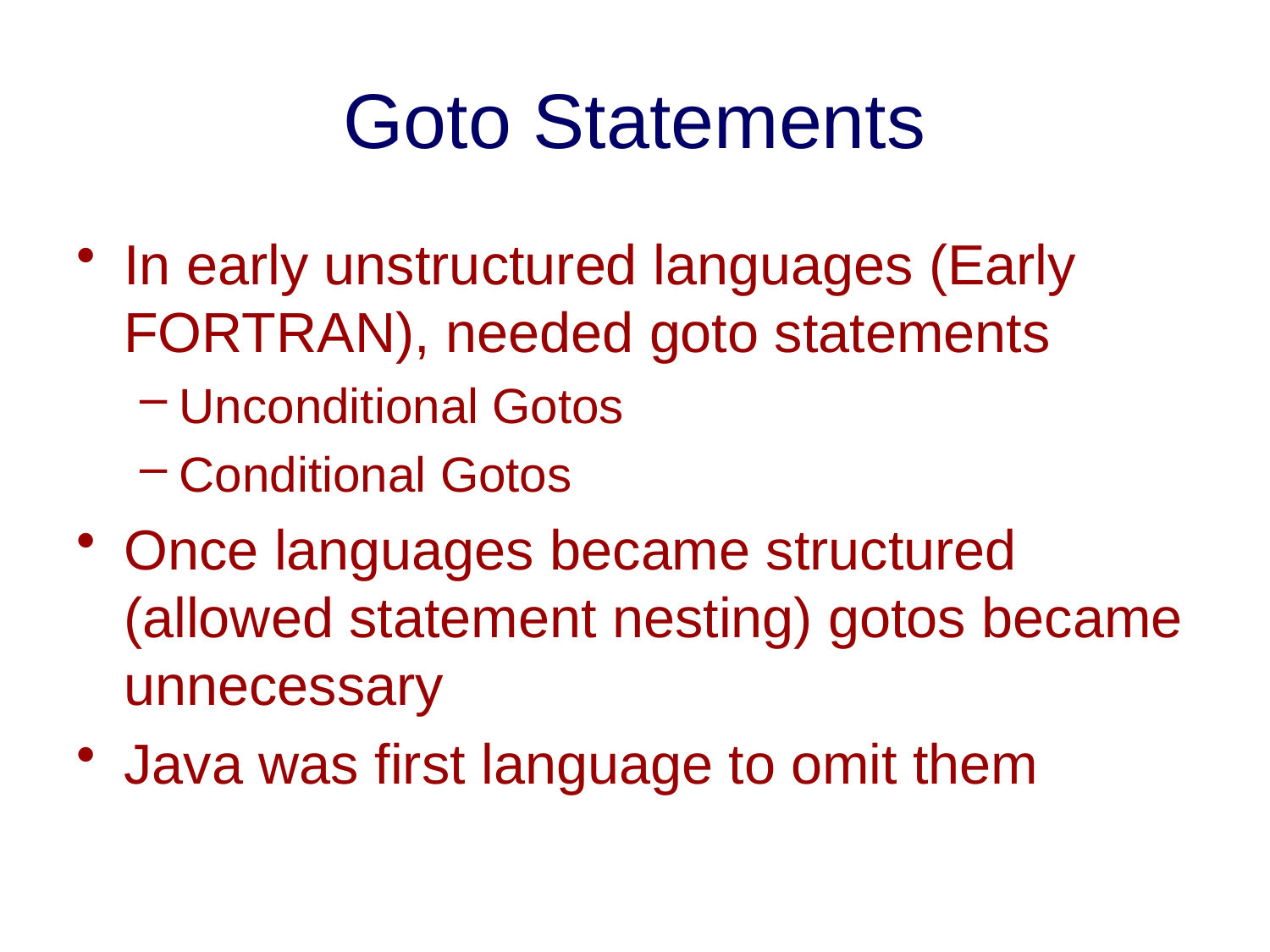

# Goto Statements
In early unstructured languages (Early FORTRAN), needed goto statements
Unconditional Gotos
Conditional Gotos
Once languages became structured (allowed statement nesting) gotos became unnecessary
Java was first language to omit them